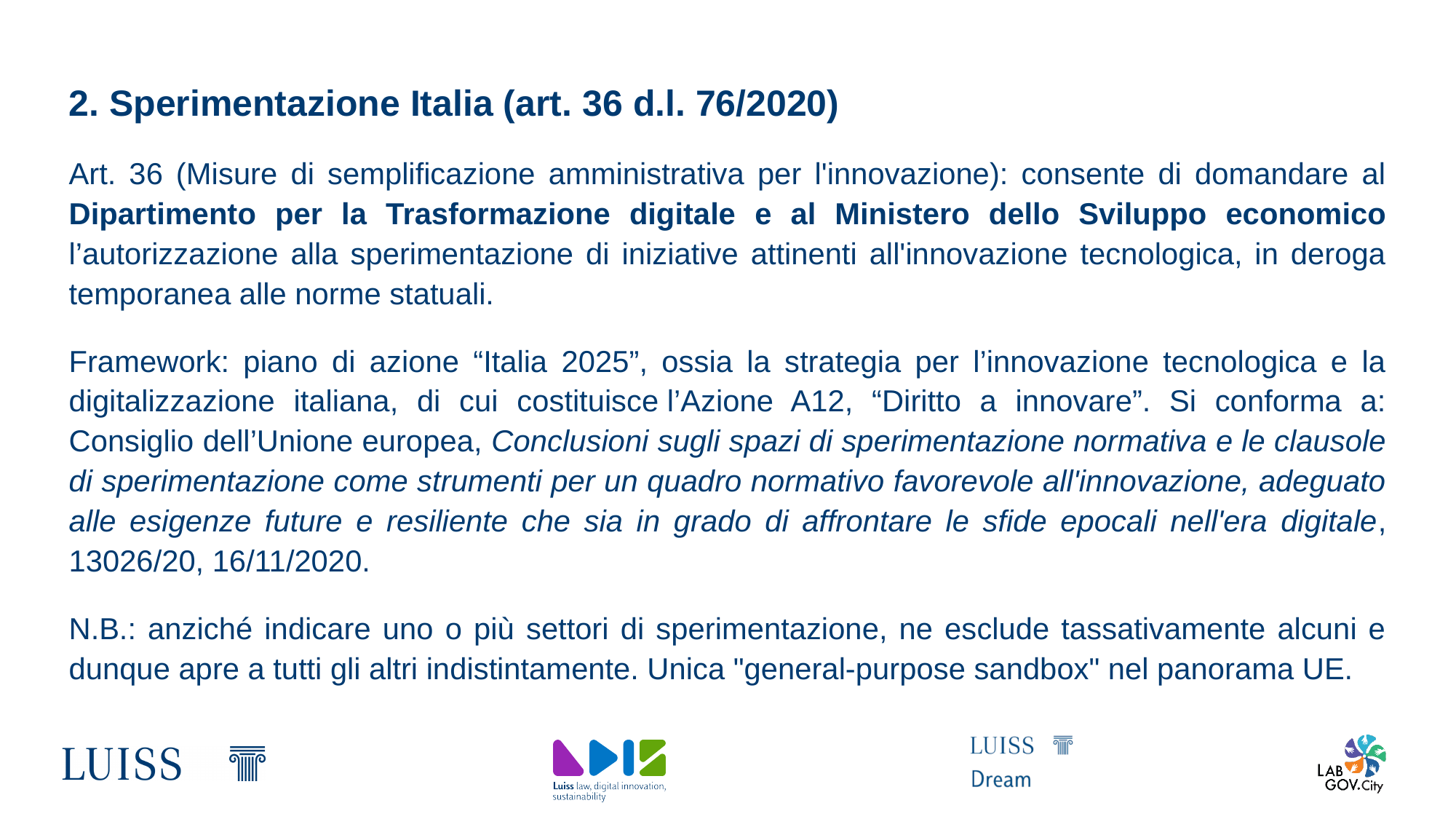

2. Sperimentazione Italia (art. 36 d.l. 76/2020)
Art. 36 (Misure di semplificazione amministrativa per l'innovazione): consente di domandare al Dipartimento per la Trasformazione digitale e al Ministero dello Sviluppo economico l’autorizzazione alla sperimentazione di iniziative attinenti all'innovazione tecnologica, in deroga temporanea alle norme statuali.
Framework: piano di azione “Italia 2025”, ossia la strategia per l’innovazione tecnologica e la digitalizzazione italiana, di cui costituisce l’Azione A12, “Diritto a innovare”. Si conforma a: Consiglio dell’Unione europea, Conclusioni sugli spazi di sperimentazione normativa e le clausole di sperimentazione come strumenti per un quadro normativo favorevole all'innovazione, adeguato alle esigenze future e resiliente che sia in grado di affrontare le sfide epocali nell'era digitale, 13026/20, 16/11/2020.
N.B.: anziché indicare uno o più settori di sperimentazione, ne esclude tassativamente alcuni e dunque apre a tutti gli altri indistintamente. Unica "general-purpose sandbox" nel panorama UE.